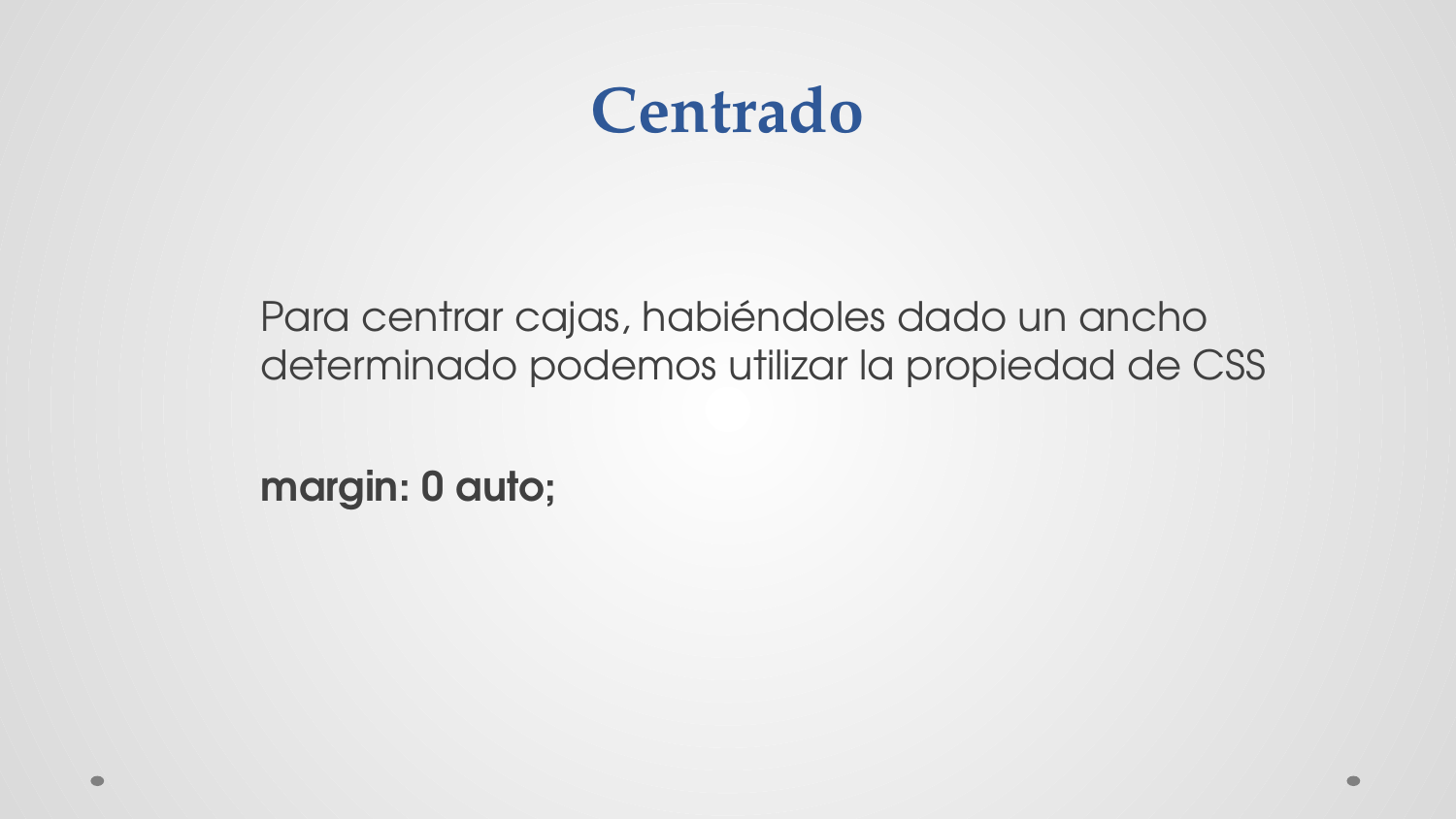

Centrado
Para centrar cajas, habiéndoles dado un ancho determinado podemos utilizar la propiedad de CSS

margin: 0 auto;